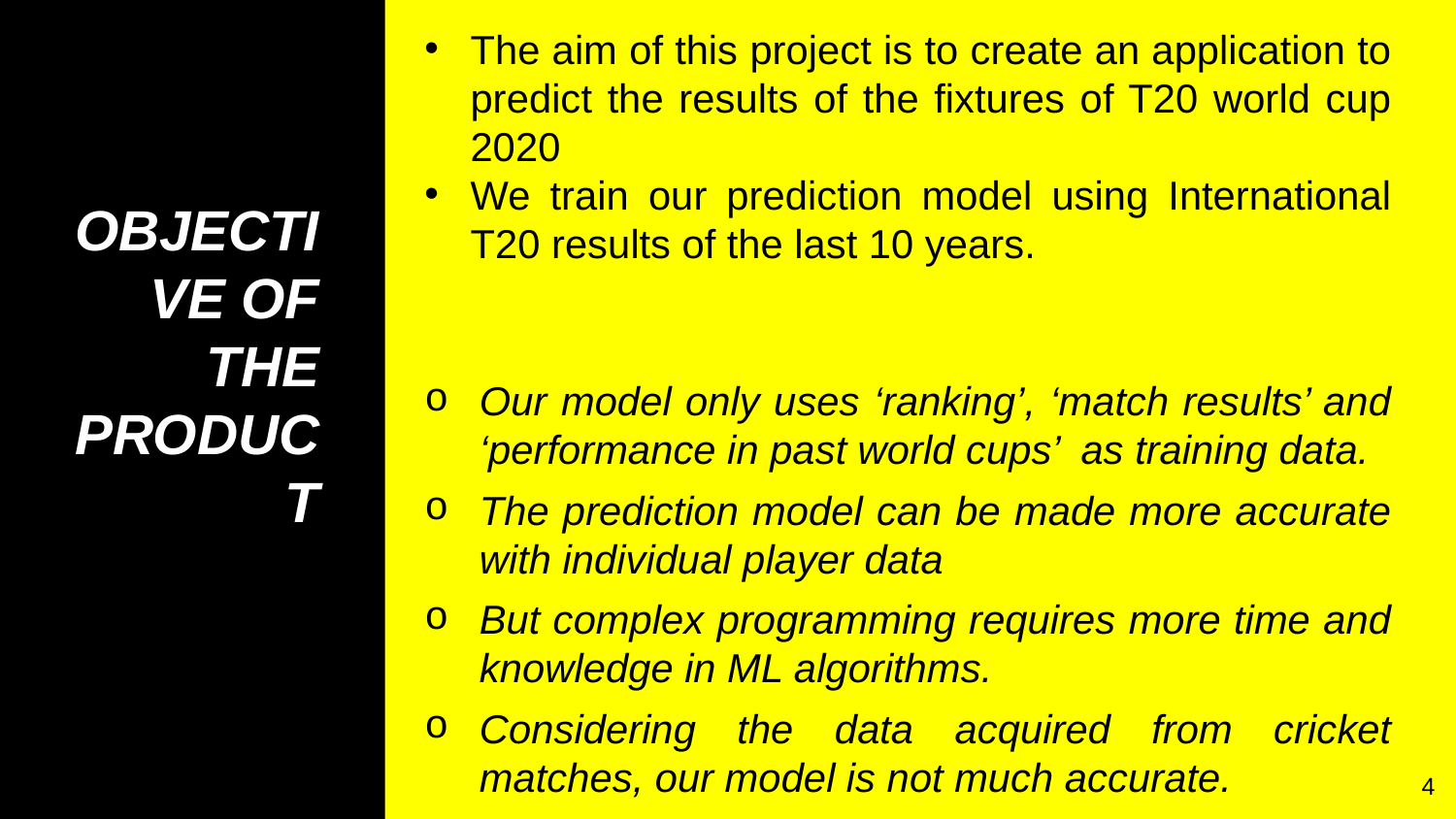

The aim of this project is to create an application to predict the results of the fixtures of T20 world cup 2020
We train our prediction model using International T20 results of the last 10 years.

Our model only uses ‘ranking’, ‘match results’ and ‘performance in past world cups’  as training data.
The prediction model can be made more accurate with individual player data
But complex programming requires more time and knowledge in ML algorithms.
Considering the data acquired from cricket matches, our model is not much accurate.
# OBJECTIVE OF THE PRODUCT
4